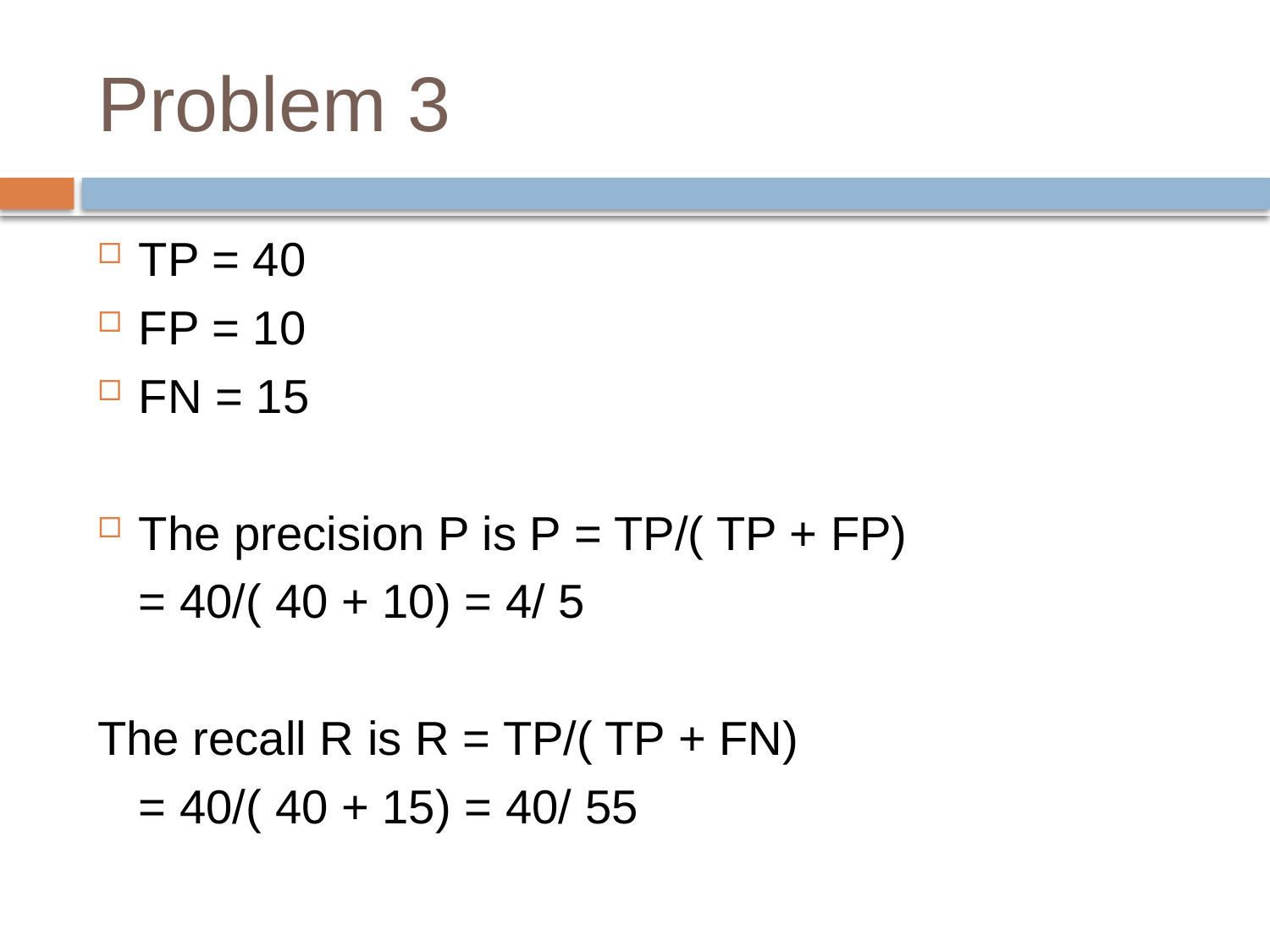

# Problem 3
TP = 40
FP = 10
FN = 15

The precision P is P = TP/( TP + FP)
					= 40/( 40 + 10) = 4/ 5

The recall R is R = TP/( TP + FN)
				= 40/( 40 + 15) = 40/ 55